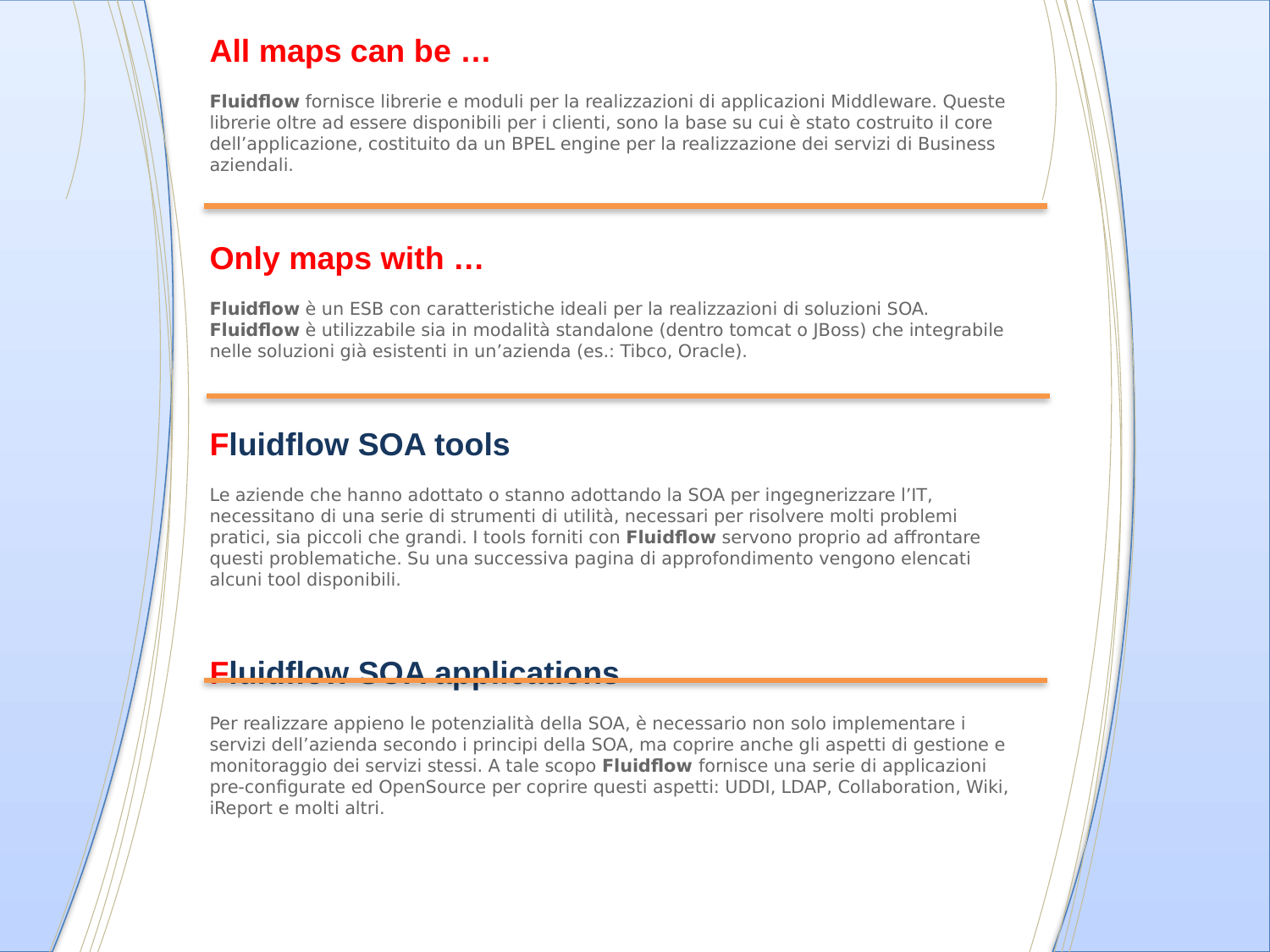

All maps can be …
Fluidflow fornisce librerie e moduli per la realizzazioni di applicazioni Middleware. Queste librerie oltre ad essere disponibili per i clienti, sono la base su cui è stato costruito il core dell’applicazione, costituito da un BPEL engine per la realizzazione dei servizi di Business aziendali.

Only maps with …
Fluidflow è un ESB con caratteristiche ideali per la realizzazioni di soluzioni SOA. Fluidflow è utilizzabile sia in modalità standalone (dentro tomcat o JBoss) che integrabile nelle soluzioni già esistenti in un’azienda (es.: Tibco, Oracle).

Fluidflow SOA tools
Le aziende che hanno adottato o stanno adottando la SOA per ingegnerizzare l’IT, necessitano di una serie di strumenti di utilità, necessari per risolvere molti problemi pratici, sia piccoli che grandi. I tools forniti con Fluidflow servono proprio ad affrontare questi problematiche. Su una successiva pagina di approfondimento vengono elencati alcuni tool disponibili.

Fluidflow SOA applications
Per realizzare appieno le potenzialità della SOA, è necessario non solo implementare i servizi dell’azienda secondo i principi della SOA, ma coprire anche gli aspetti di gestione e monitoraggio dei servizi stessi. A tale scopo Fluidflow fornisce una serie di applicazioni pre-configurate ed OpenSource per coprire questi aspetti: UDDI, LDAP, Collaboration, Wiki, iReport e molti altri.